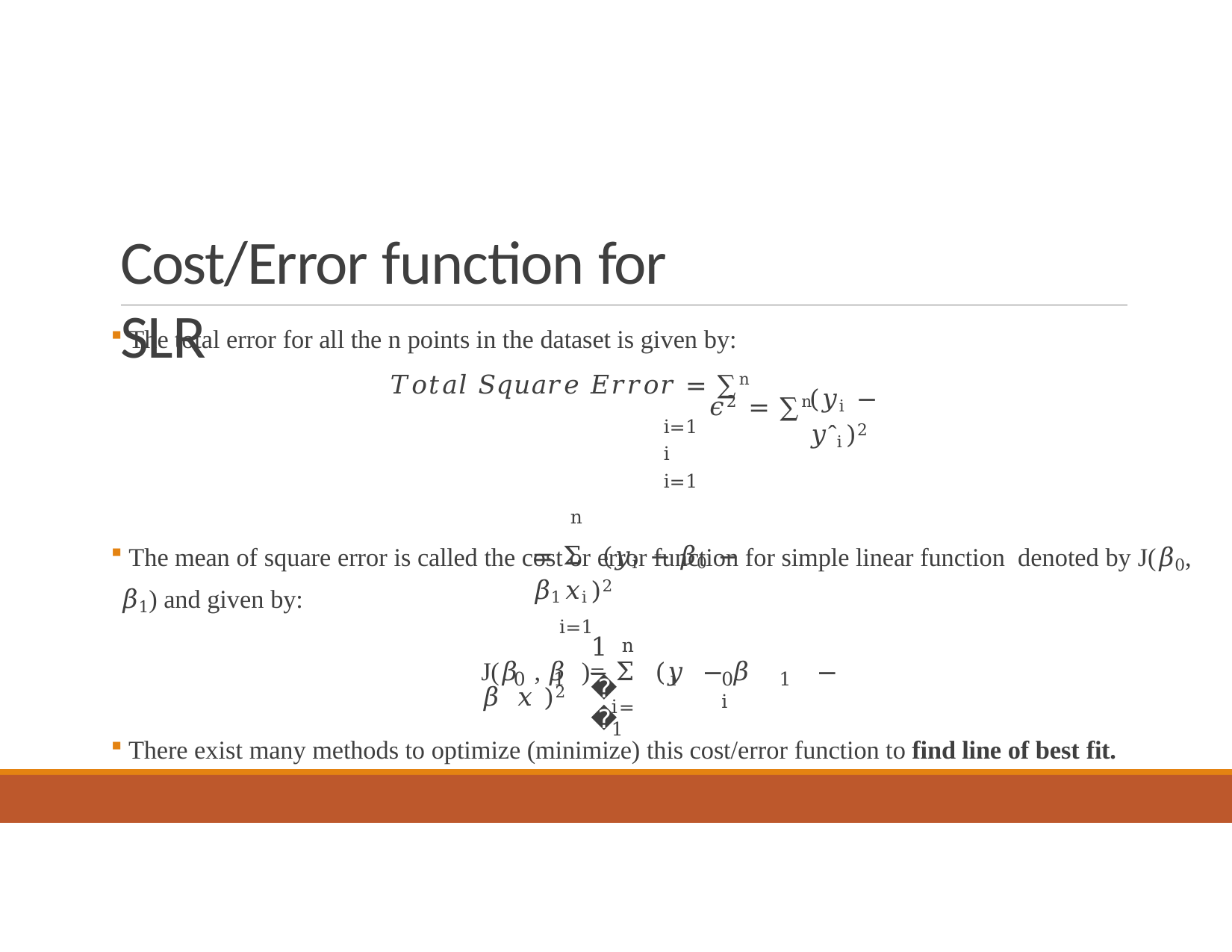

# Cost/Error function for SLR
The total error for all the n points in the dataset is given by:
𝑇𝑜𝑡𝑎𝑙 𝑆𝑞𝑢𝑎𝑟𝑒 𝐸𝑟𝑟𝑜𝑟 = ∑n	𝜖2 = ∑n
i=1	i	i=1
n
= Σ(𝑦i  − 𝛽0  − 𝛽1𝑥i)2
i=1
(𝑦i  − 𝑦ˆi)2
The mean of square error is called the cost or error function for simple linear function denoted by J(𝛽0,
𝛽1) and given by:
n
1
J(𝛽  , 𝛽  )=	Σ(𝑦  − 𝛽	− 𝛽  𝑥 )2
0	1	i
0	1  i
𝑛

i=1
There exist many methods to optimize (minimize) this cost/error function to find line of best fit.